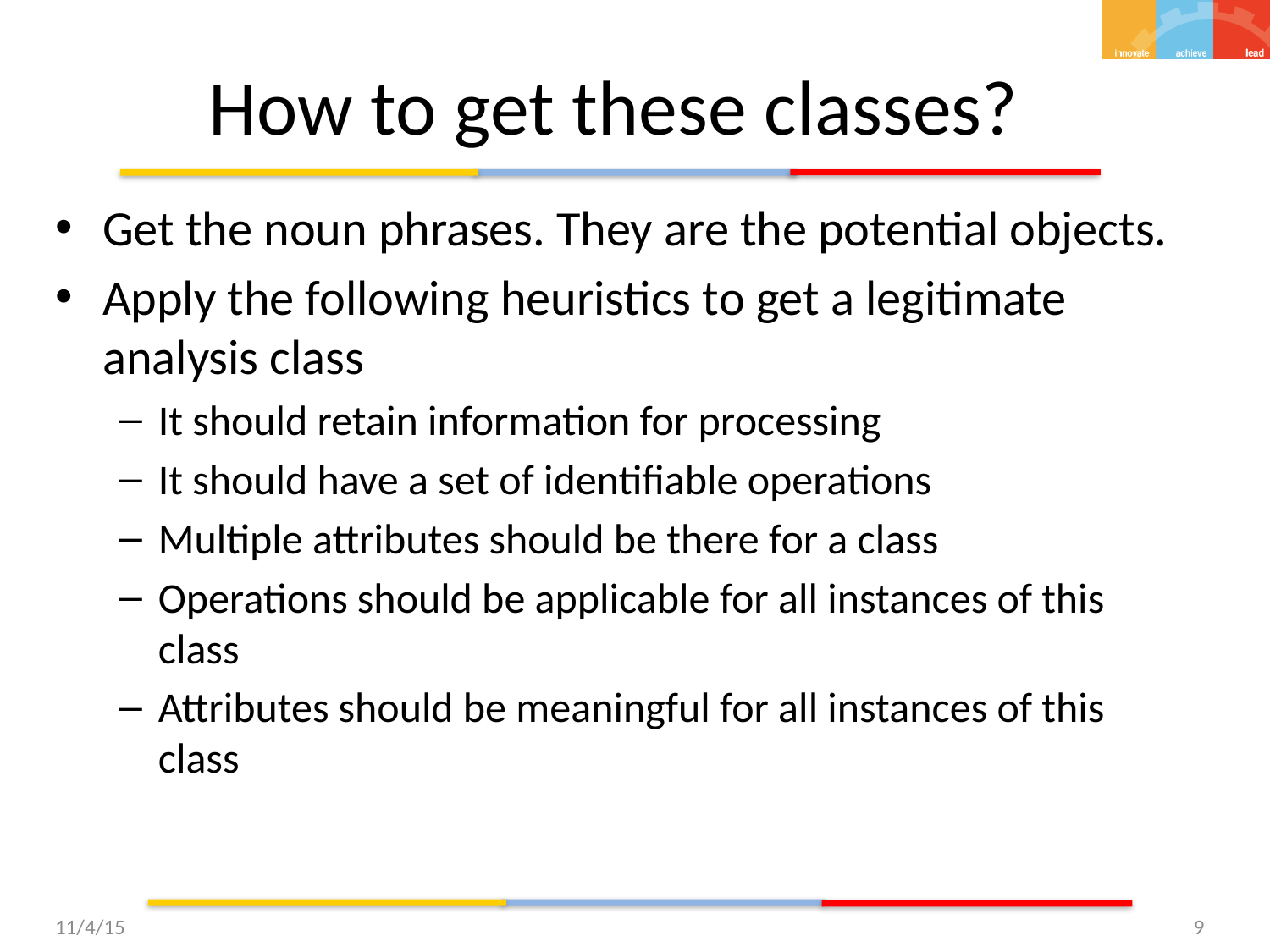

# How to get these classes?
Get the noun phrases. They are the potential objects.
Apply the following heuristics to get a legitimate analysis class
It should retain information for processing
It should have a set of identifiable operations
Multiple attributes should be there for a class
Operations should be applicable for all instances of this class
Attributes should be meaningful for all instances of this class

11/4/15
9